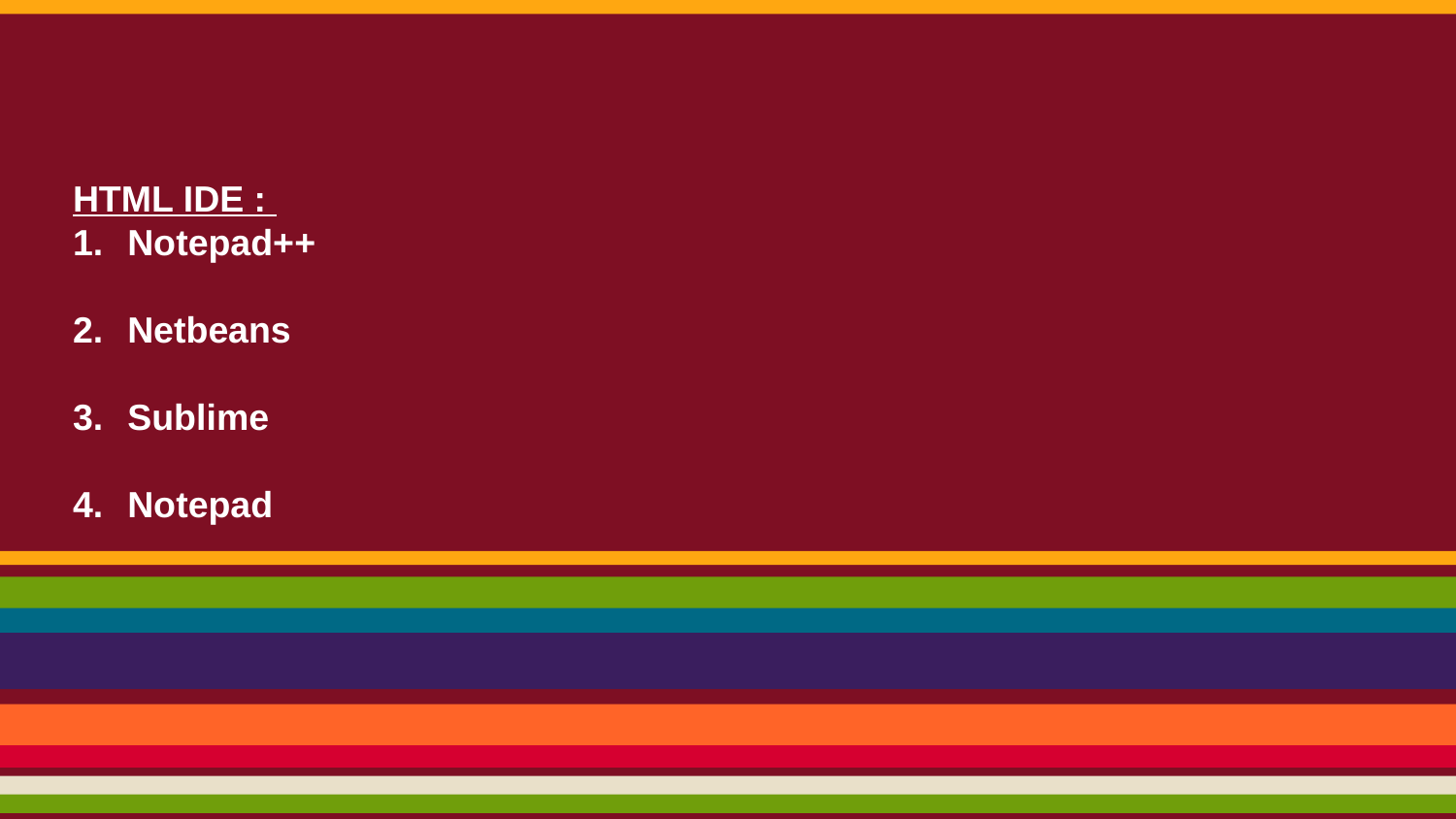

# HTML IDE :
Notepad++

Netbeans

Sublime

Notepad